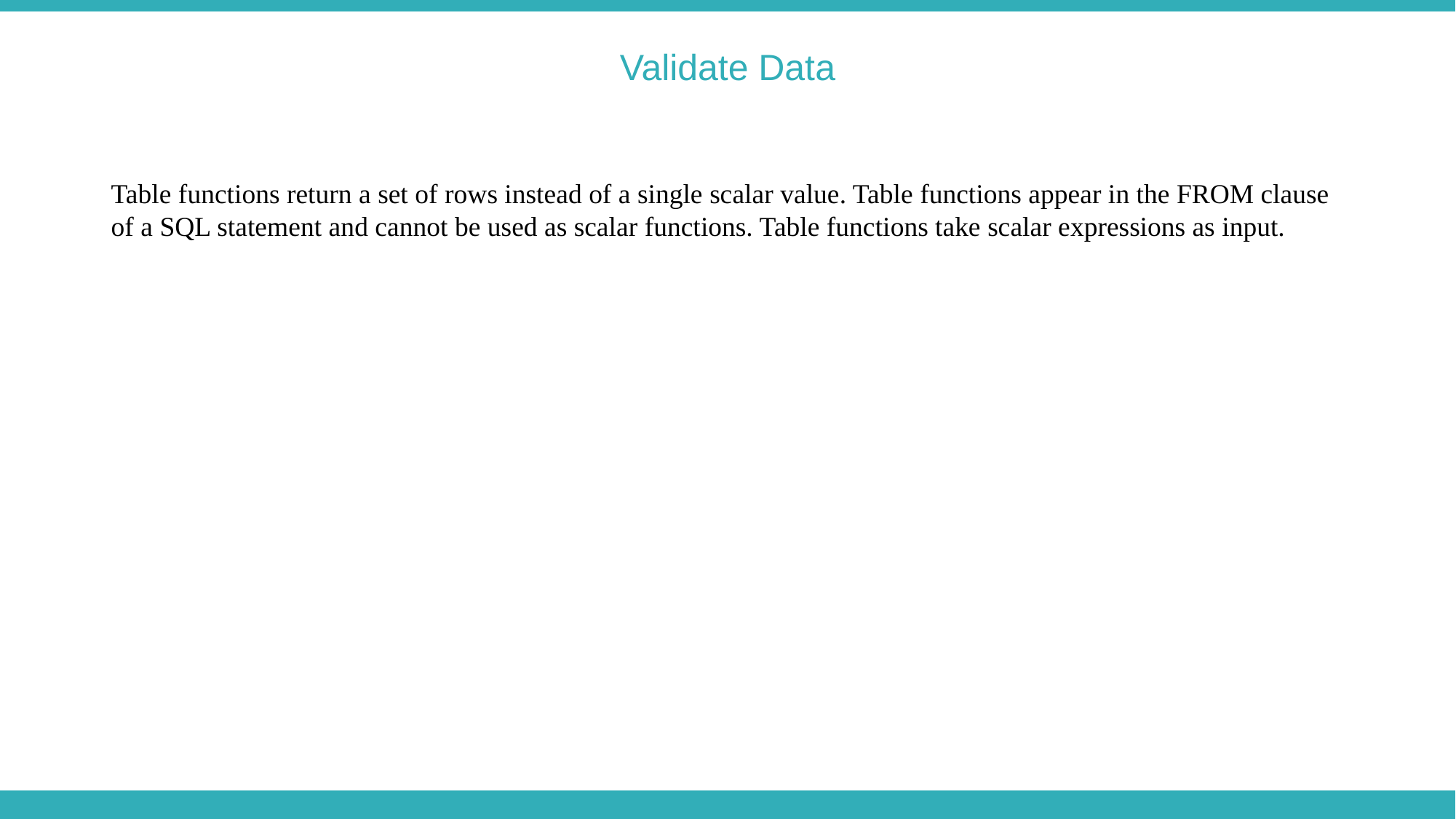

Validate Data
Table functions return a set of rows instead of a single scalar value. Table functions appear in the FROM clause of a SQL statement and cannot be used as scalar functions. Table functions take scalar expressions as input.